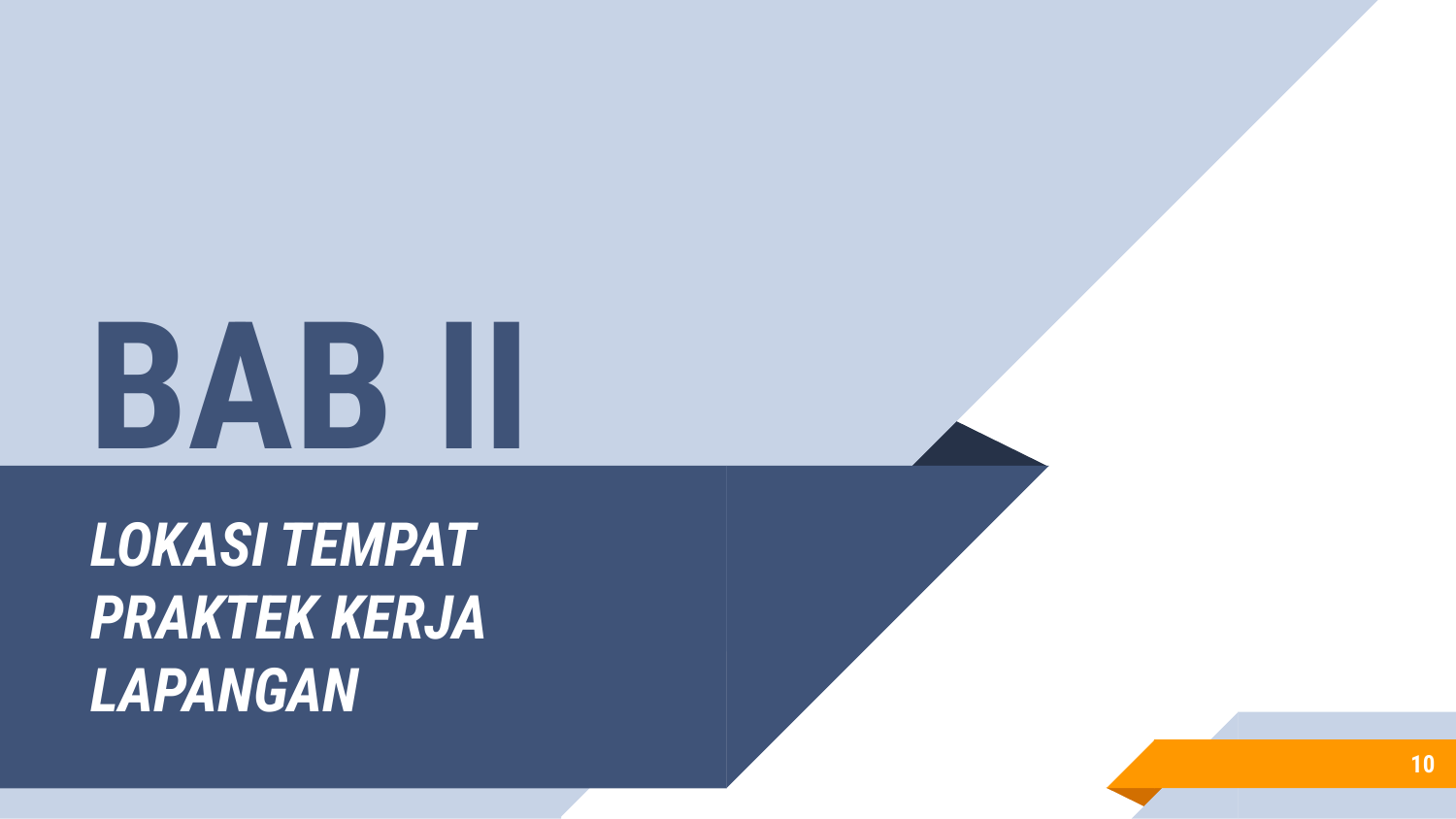

BAB II
# LOKASI TEMPAT PRAKTEK KERJA LAPANGAN
10